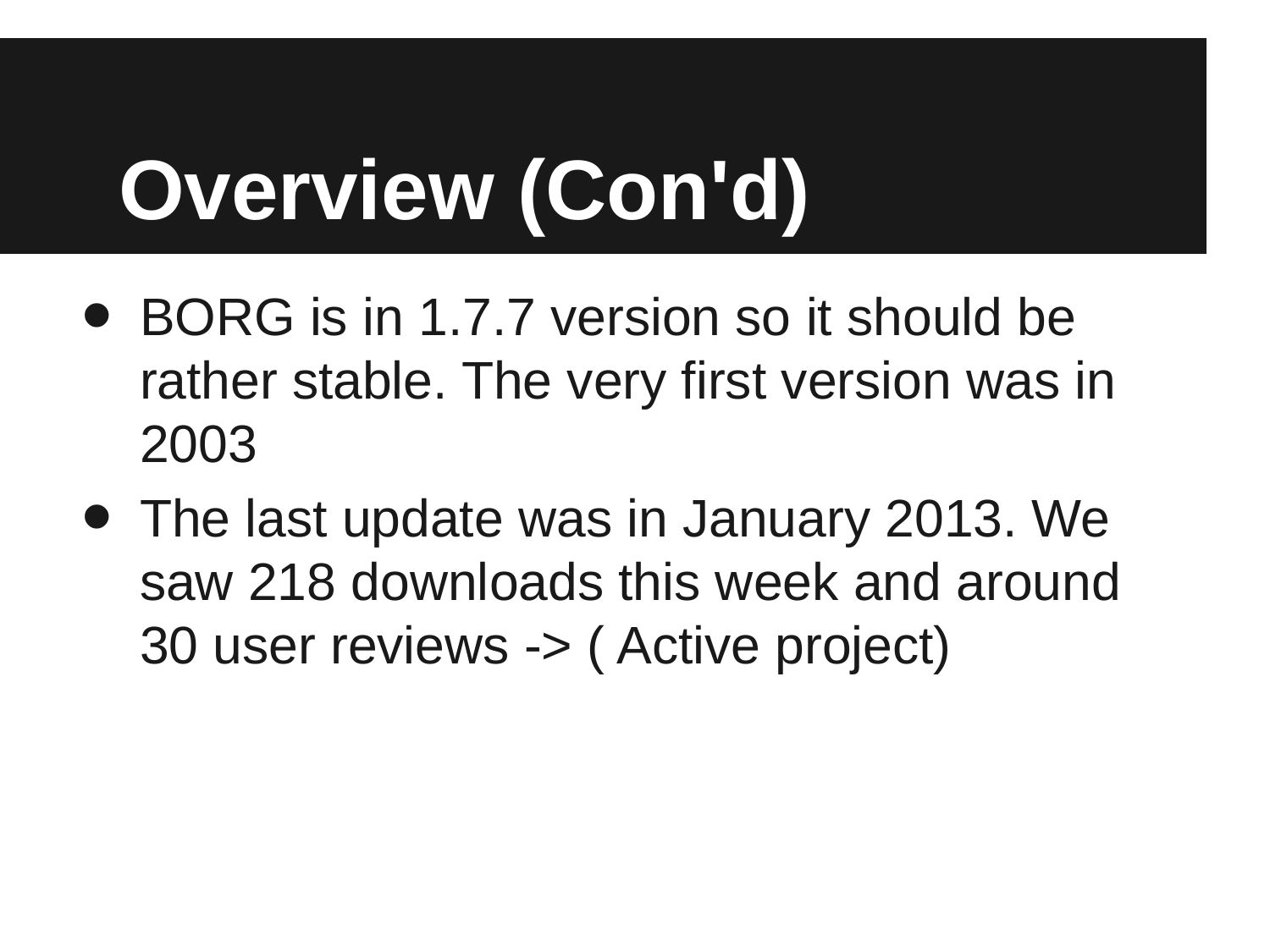

# Overview (Con'd)
BORG is in 1.7.7 version so it should be rather stable. The very first version was in 2003
The last update was in January 2013. We saw 218 downloads this week and around 30 user reviews -> ( Active project)